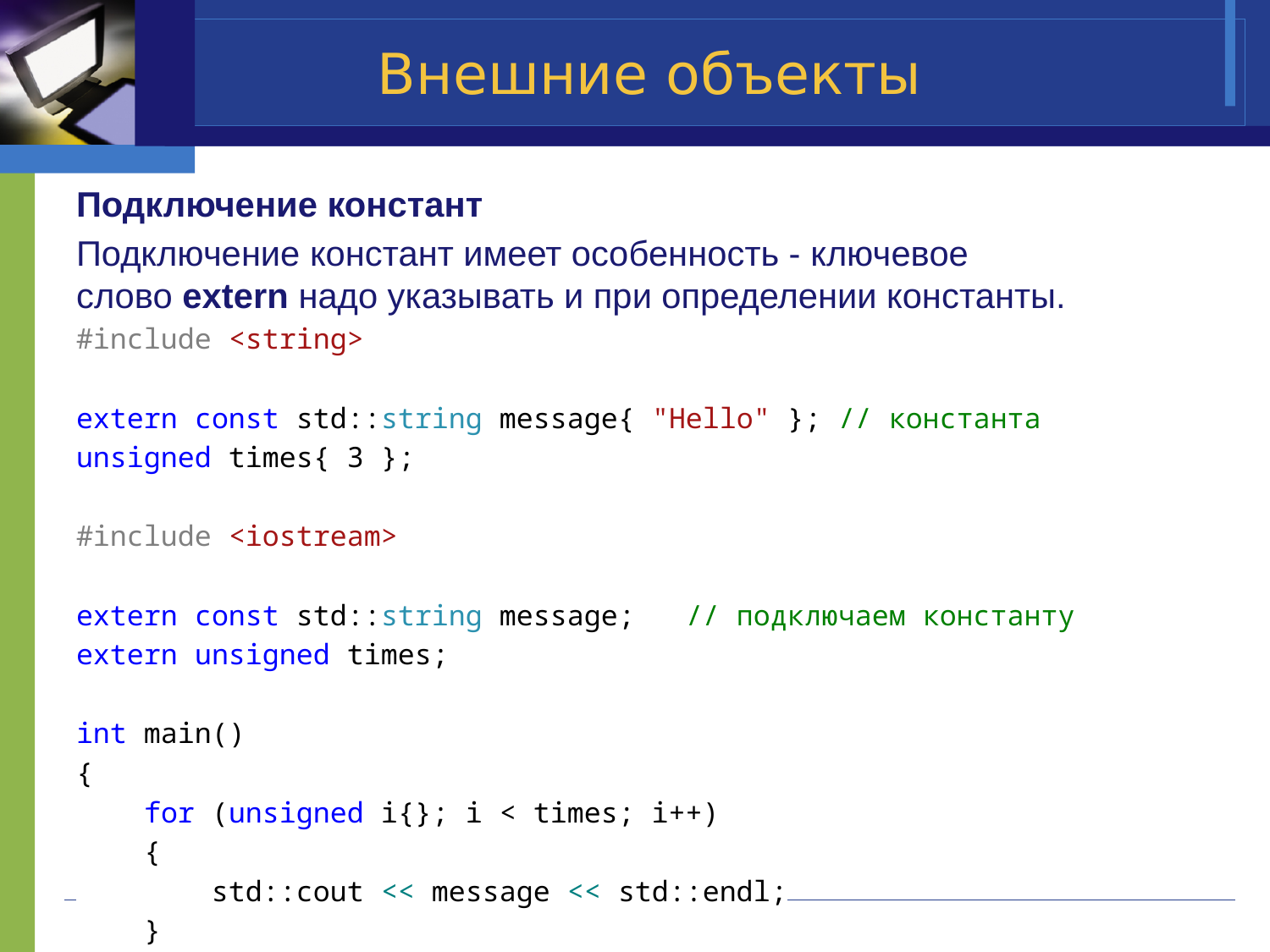

# Внешние объекты
Подключение констант
Подключение констант имеет особенность - ключевое слово extern надо указывать и при определении константы.
#include <string>

extern const std::string message{ "Hello" }; // константа
unsigned times{ 3 };

#include <iostream>

extern const std::string message;   // подключаем константу
extern unsigned times;

int main()
{
    for (unsigned i{}; i < times; i++)
    {
        std::cout << message << std::endl;
    }
}